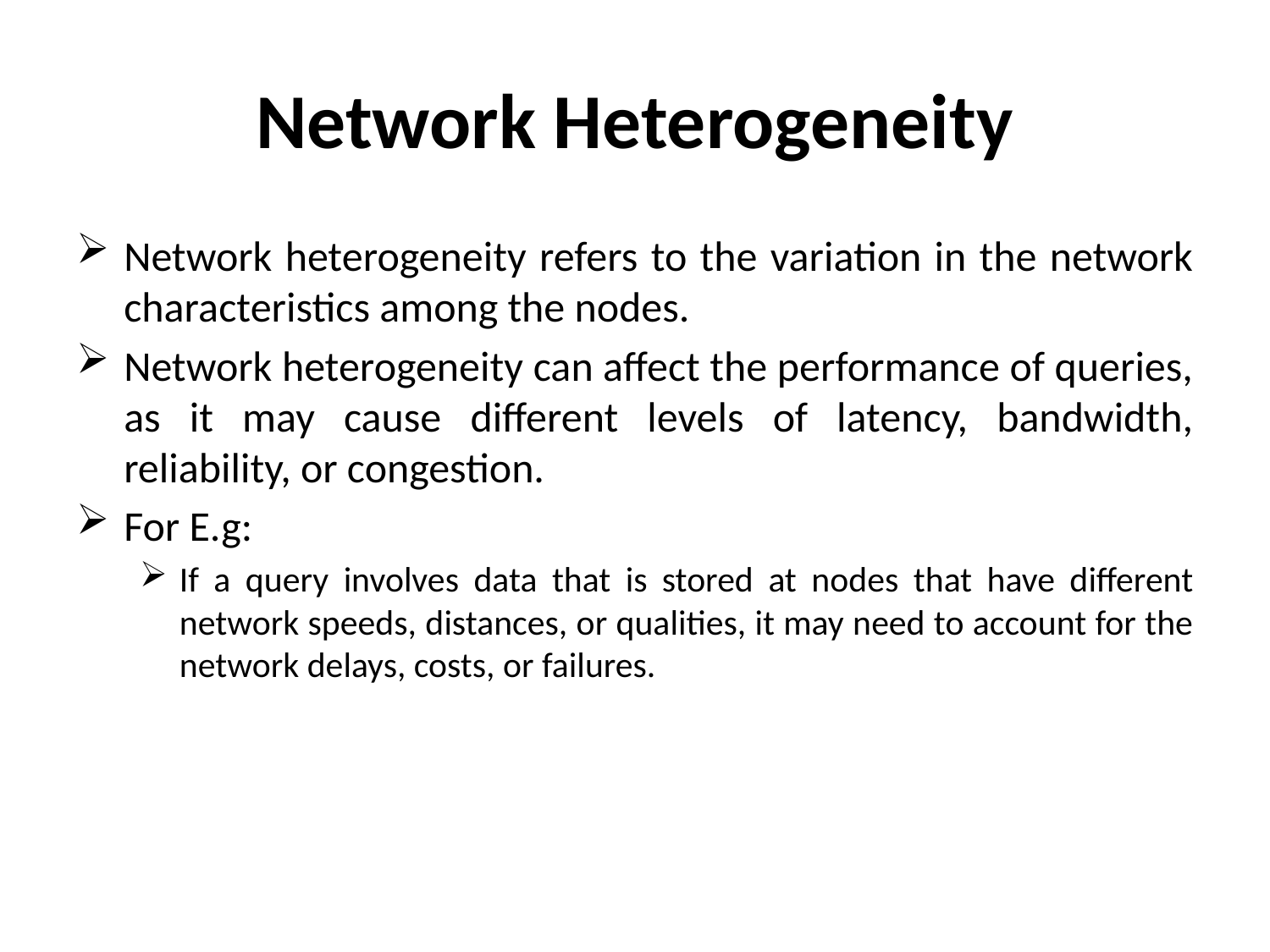

# Network Heterogeneity
Network heterogeneity refers to the variation in the network characteristics among the nodes.
Network heterogeneity can affect the performance of queries, as it may cause different levels of latency, bandwidth, reliability, or congestion.
For E.g:
If a query involves data that is stored at nodes that have different network speeds, distances, or qualities, it may need to account for the network delays, costs, or failures.